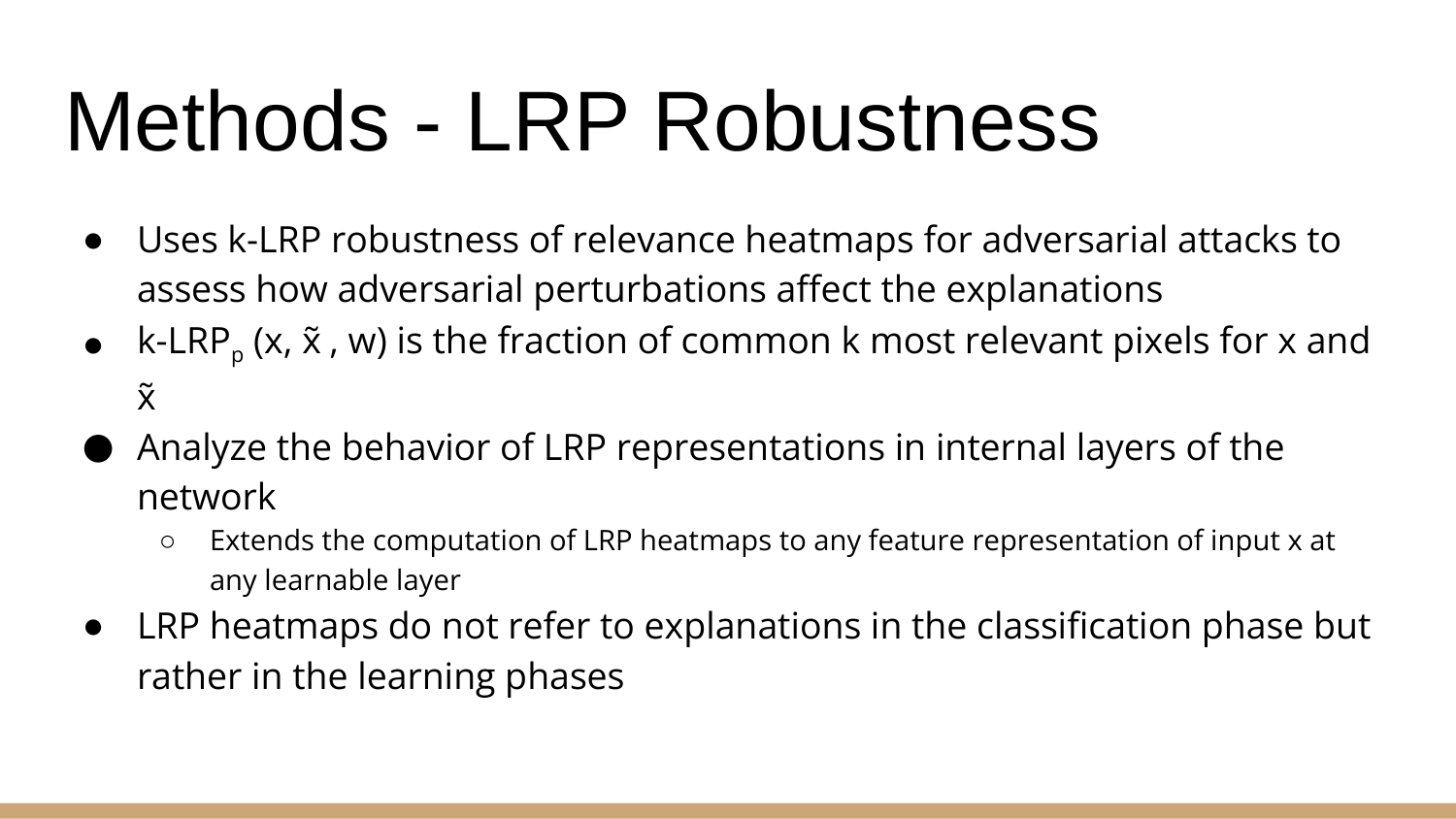

# Methods - LRP Robustness
Uses k-LRP robustness of relevance heatmaps for adversarial attacks to assess how adversarial perturbations affect the explanations
k-LRPp (x, x̃ , w) is the fraction of common k most relevant pixels for x and x̃
Analyze the behavior of LRP representations in internal layers of the network
Extends the computation of LRP heatmaps to any feature representation of input x at any learnable layer
LRP heatmaps do not refer to explanations in the classification phase but rather in the learning phases